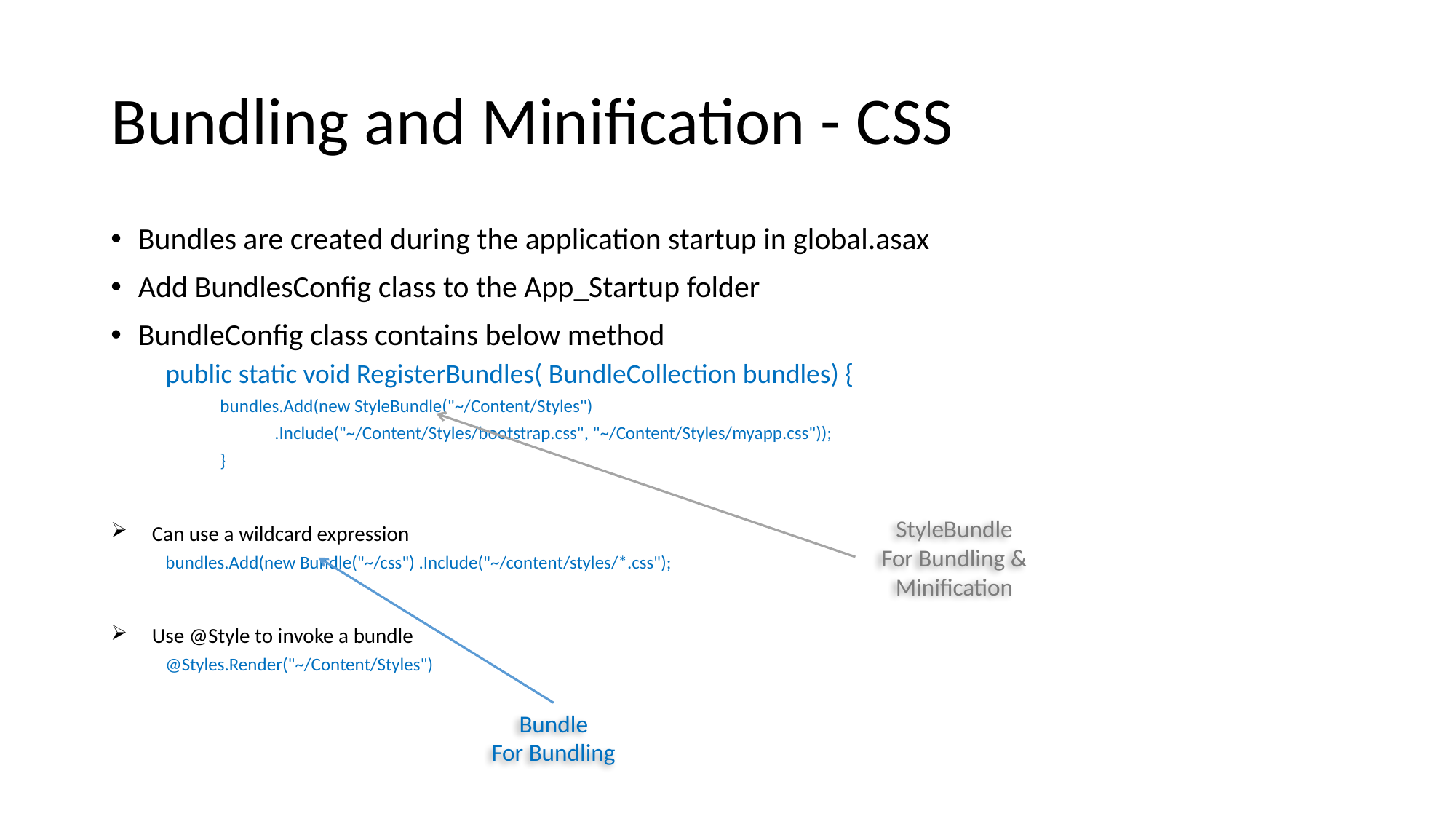

# Bundling and Minification - CSS
Bundles are created during the application startup in global.asax
Add BundlesConfig class to the App_Startup folder
BundleConfig class contains below method
public static void RegisterBundles( BundleCollection bundles) {
bundles.Add(new StyleBundle("~/Content/Styles")
.Include("~/Content/Styles/bootstrap.css", "~/Content/Styles/myapp.css"));
}

Can use a wildcard expression
bundles.Add(new Bundle("~/css") .Include("~/content/styles/*.css");

Use @Style to invoke a bundle
@Styles.Render("~/Content/Styles")

StyleBundle
For Bundling & Minification
Bundle
For Bundling